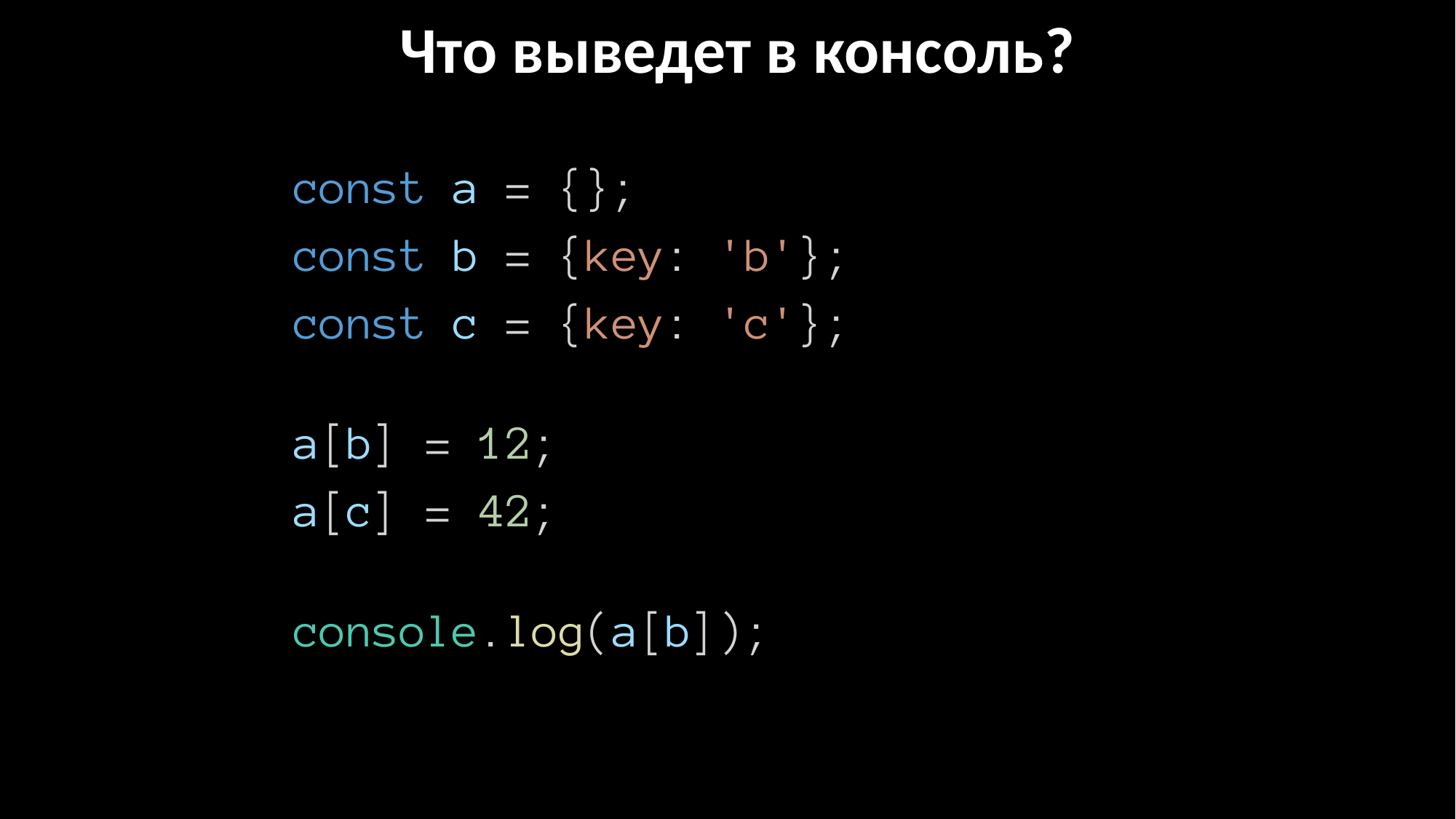

Что выведет в консоль?
const a = {};
const b = {key: 'b'};
const c = {key: 'c'};
a[b] = 12;
a[c] = 42;
console.log(a[b]);